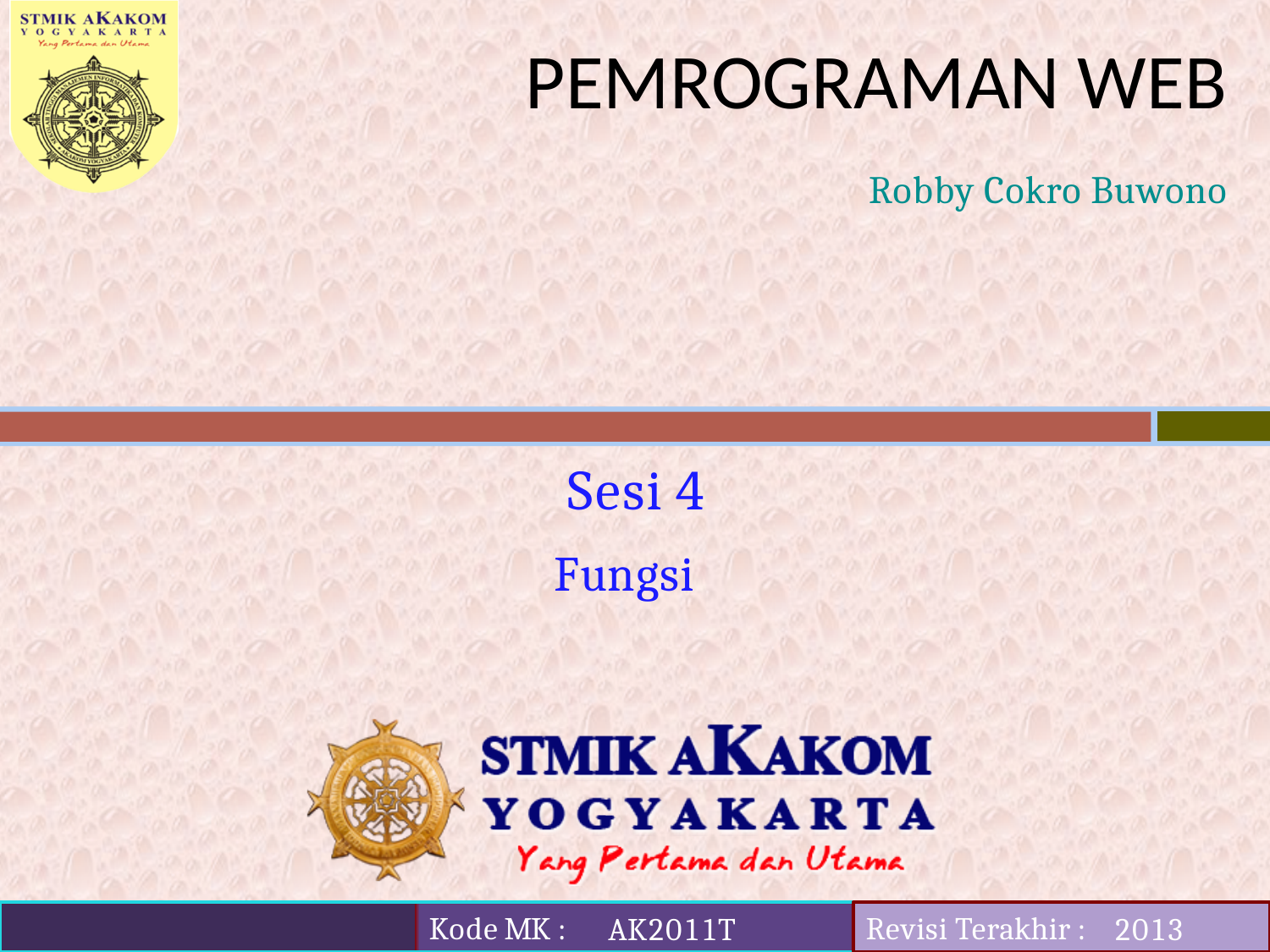

# PEMROGRAMAN WEB
Robby Cokro Buwono

Sesi 4
Fungsi
AK2011T
2013